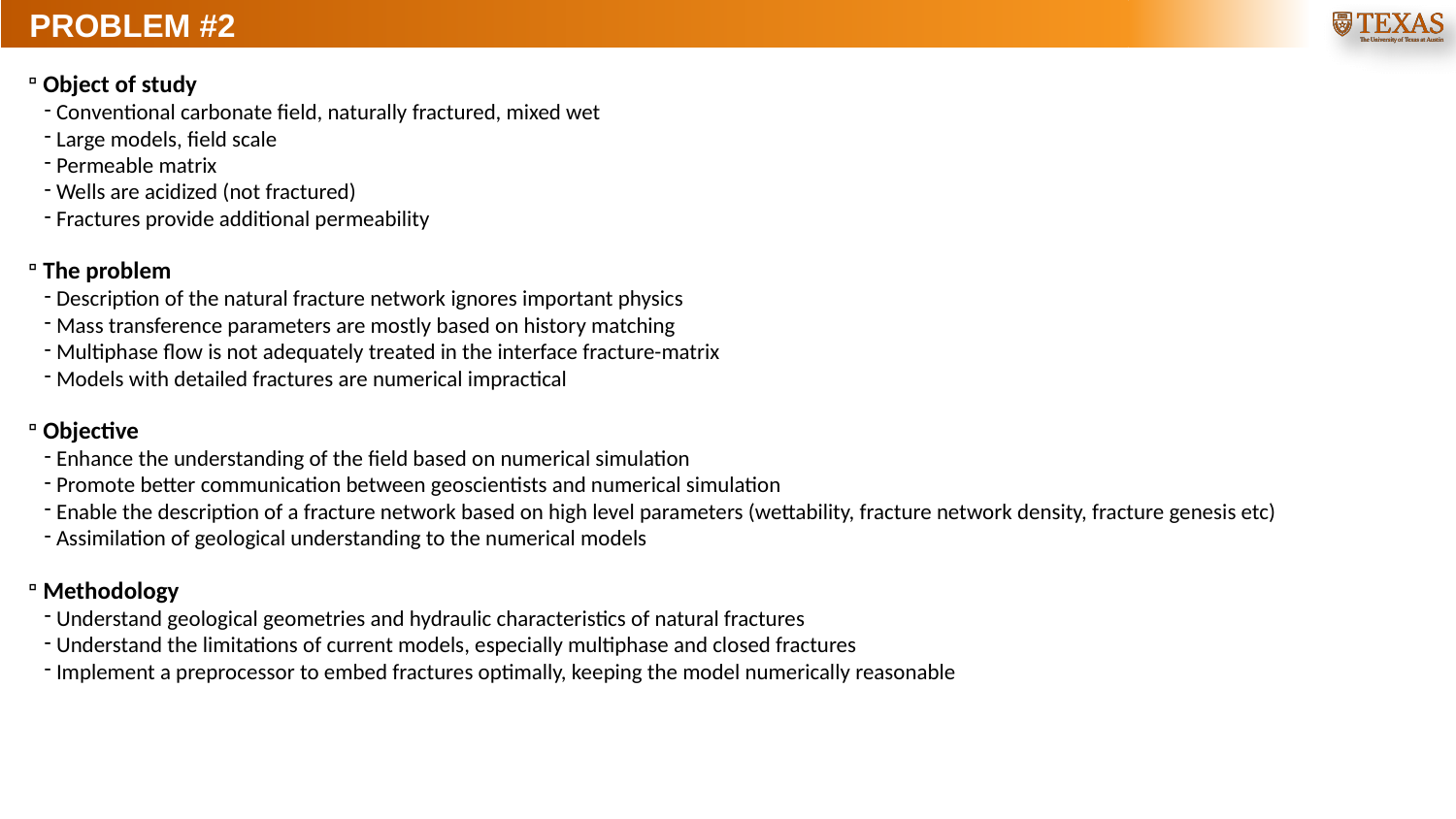

# PROBLEM #2
Object of study
Conventional carbonate field, naturally fractured, mixed wet
Large models, field scale
Permeable matrix
Wells are acidized (not fractured)
Fractures provide additional permeability
The problem
Description of the natural fracture network ignores important physics
Mass transference parameters are mostly based on history matching
Multiphase flow is not adequately treated in the interface fracture-matrix
Models with detailed fractures are numerical impractical
Objective
Enhance the understanding of the field based on numerical simulation
Promote better communication between geoscientists and numerical simulation
Enable the description of a fracture network based on high level parameters (wettability, fracture network density, fracture genesis etc)
Assimilation of geological understanding to the numerical models
Methodology
Understand geological geometries and hydraulic characteristics of natural fractures
Understand the limitations of current models, especially multiphase and closed fractures
Implement a preprocessor to embed fractures optimally, keeping the model numerically reasonable